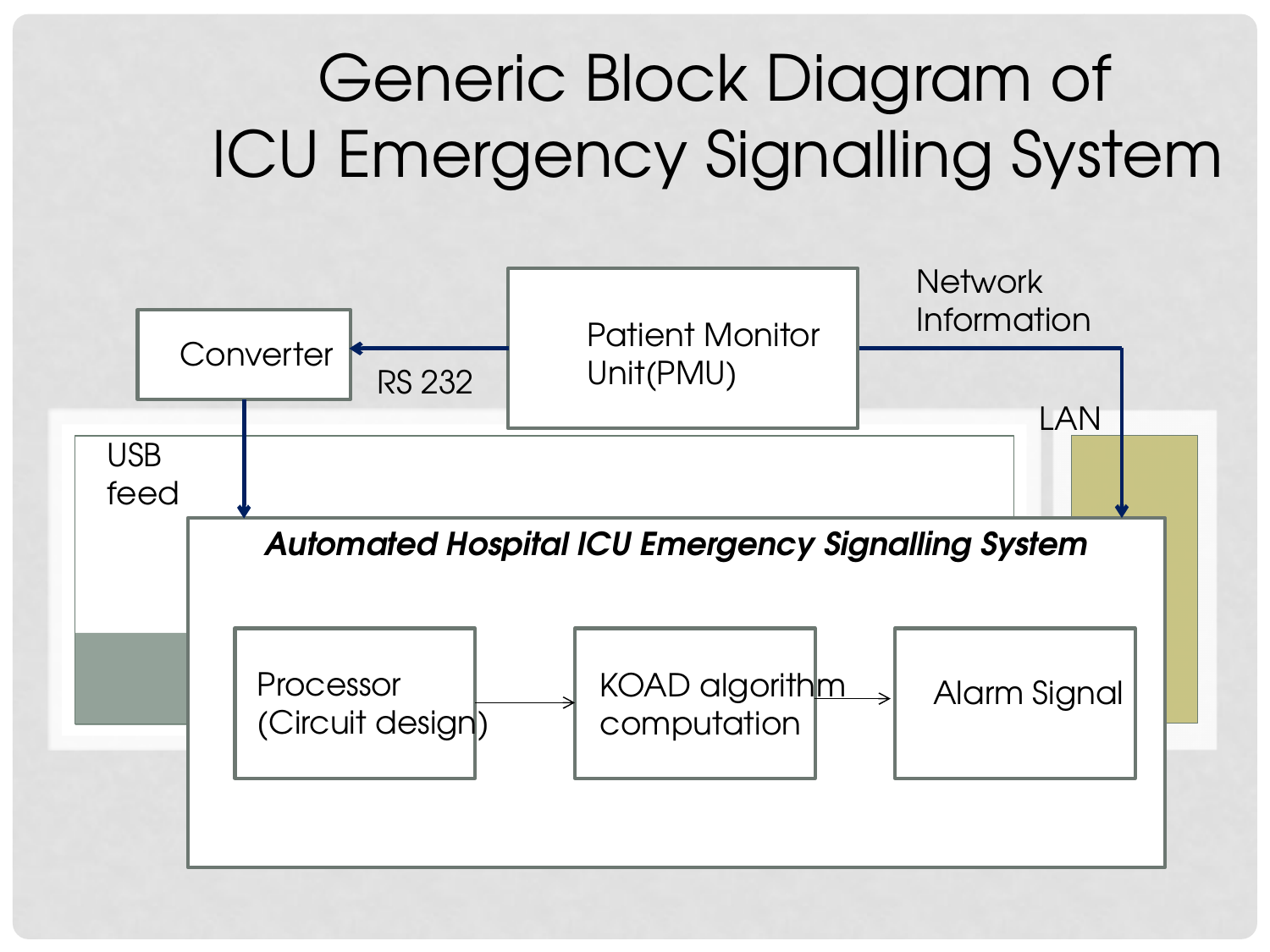

Generic Block Diagram of
 ICU Emergency Signalling System
Network Information

Patient Monitor Unit(PMU)

Converter
RS 232
LAN
USB feed
Automated Hospital ICU Emergency Signalling System

Processor
(Circuit design)
KOAD algorithm computation
Alarm Signal